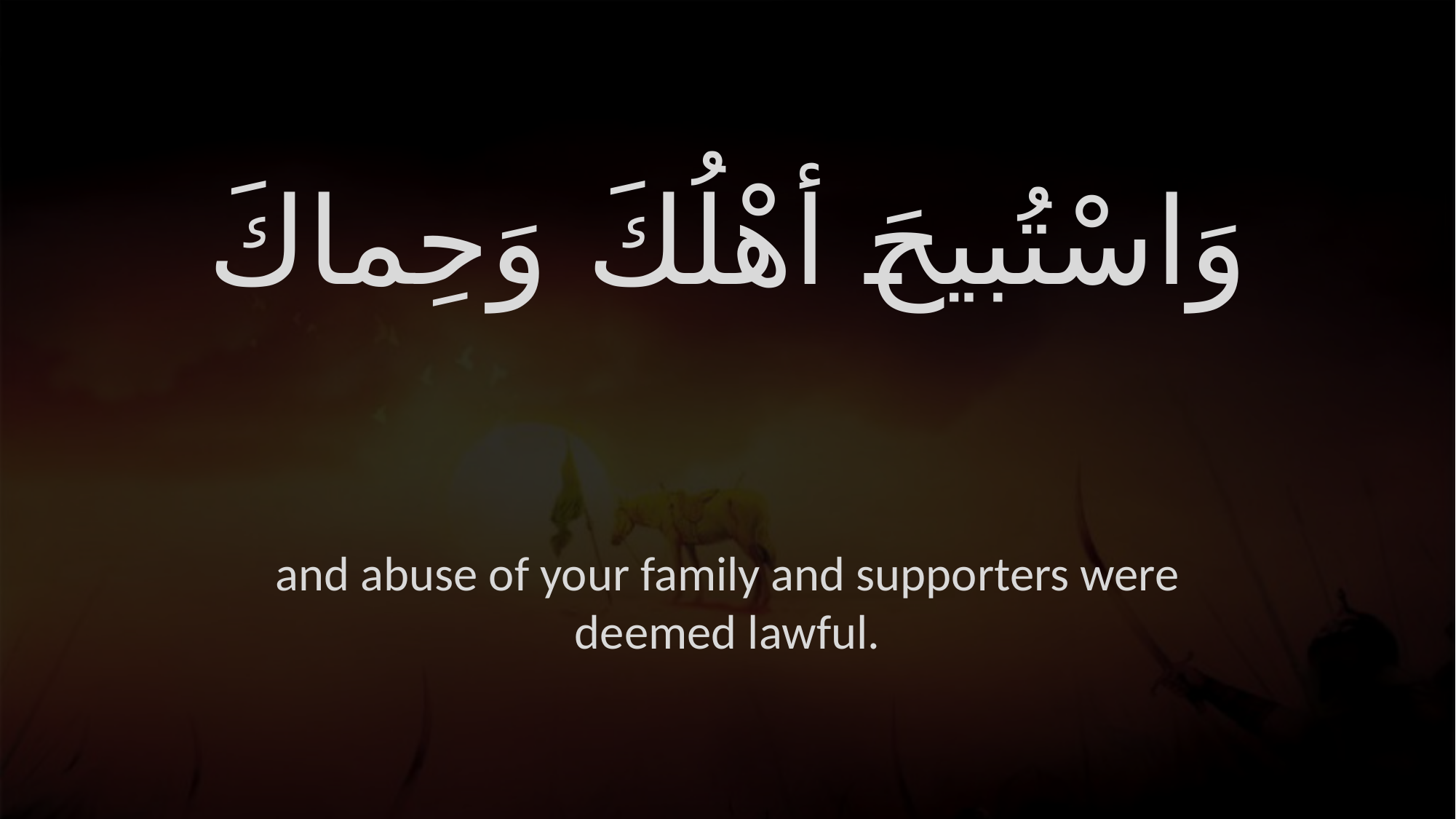

# وَاسْتُبيحَ أهْلُكَ وَحِماكَ
and abuse of your family and supporters were deemed lawful.